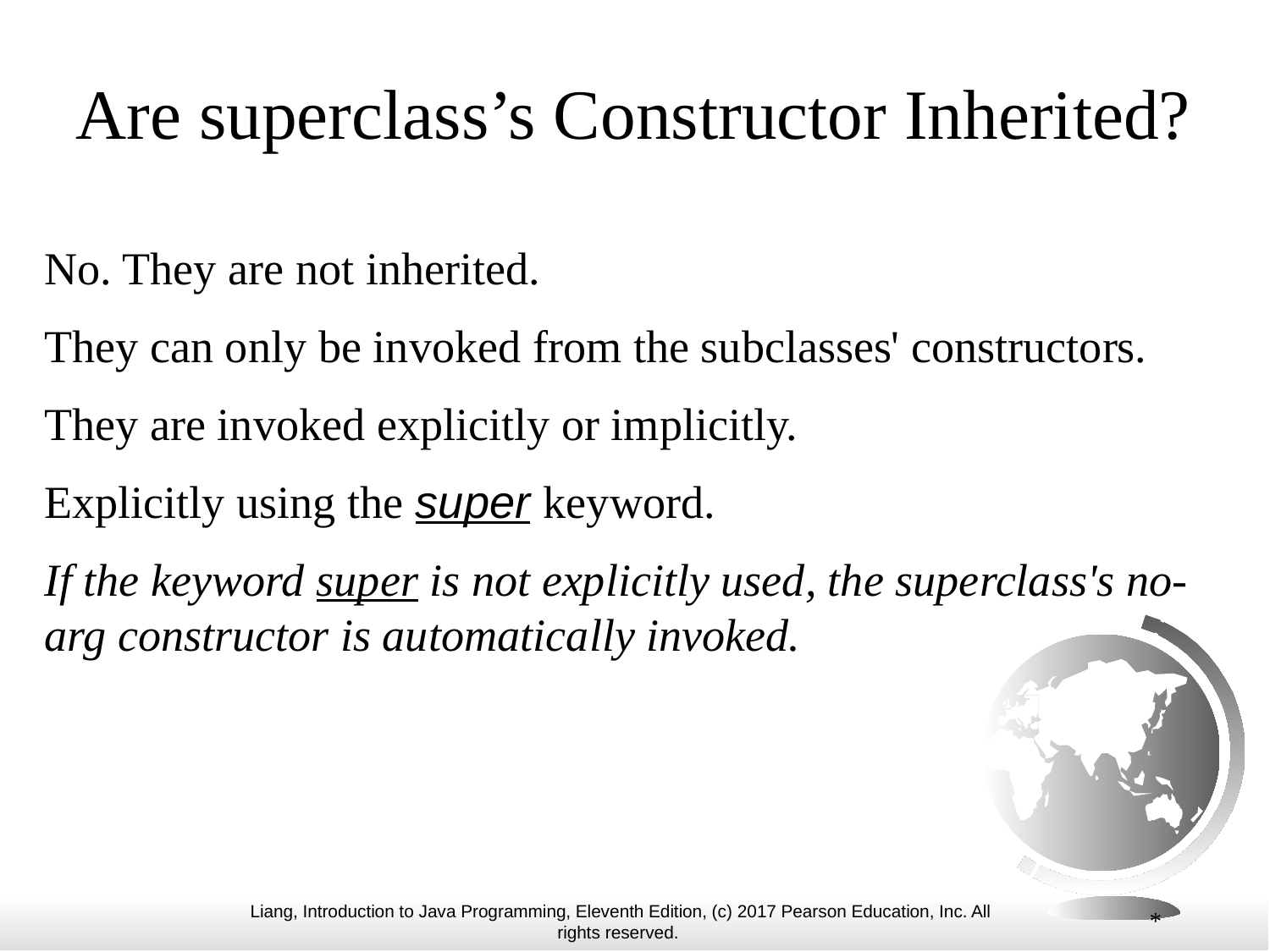

# Are superclass’s Constructor Inherited?
No. They are not inherited.
They can only be invoked from the subclasses' constructors.
They are invoked explicitly or implicitly.
Explicitly using the super keyword.
If the keyword super is not explicitly used, the superclass's no-arg constructor is automatically invoked.
*